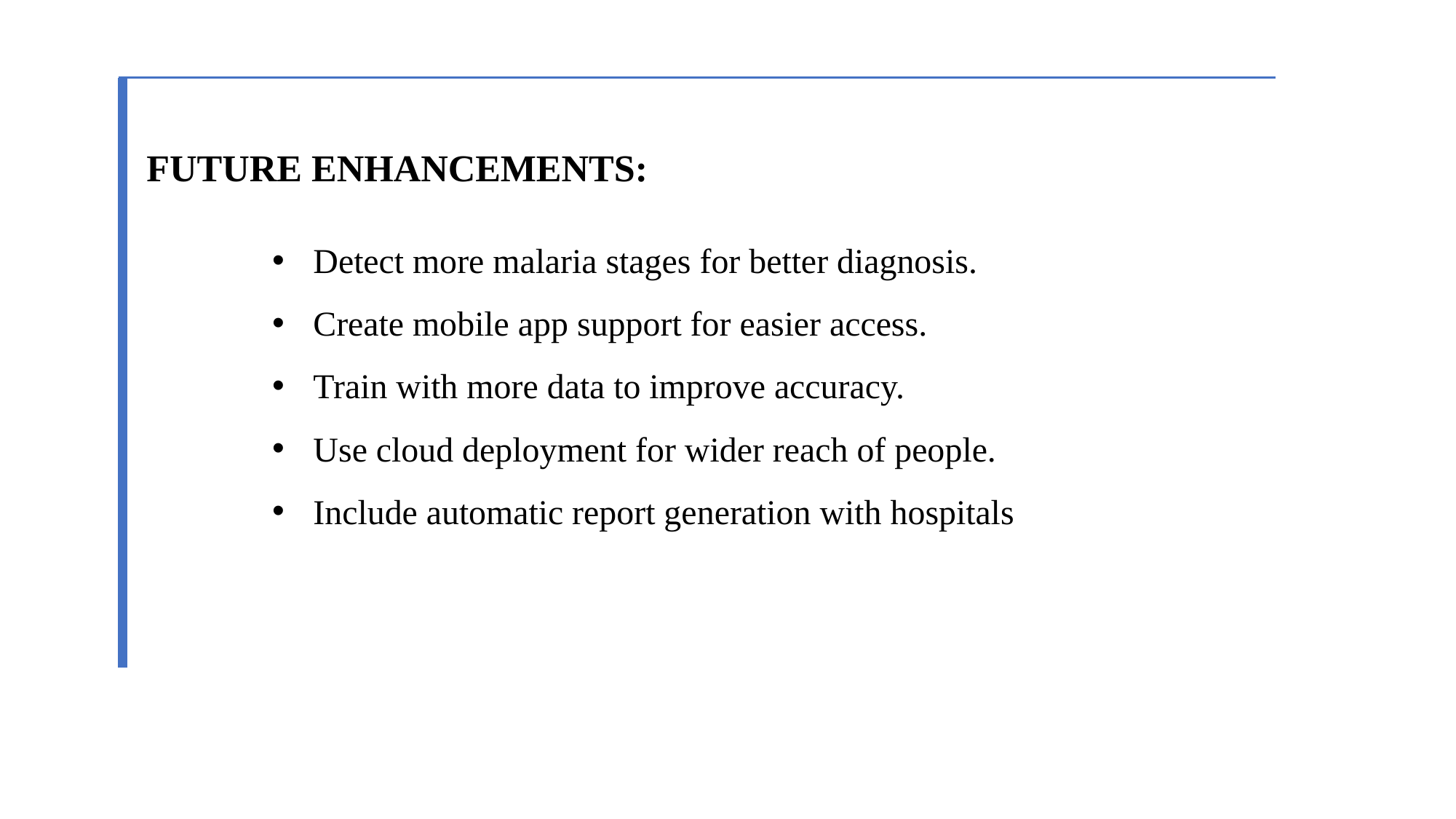

FUTURE ENHANCEMENTS:
Detect more malaria stages for better diagnosis.
Create mobile app support for easier access.
Train with more data to improve accuracy.
Use cloud deployment for wider reach of people.
Include automatic report generation with hospitals